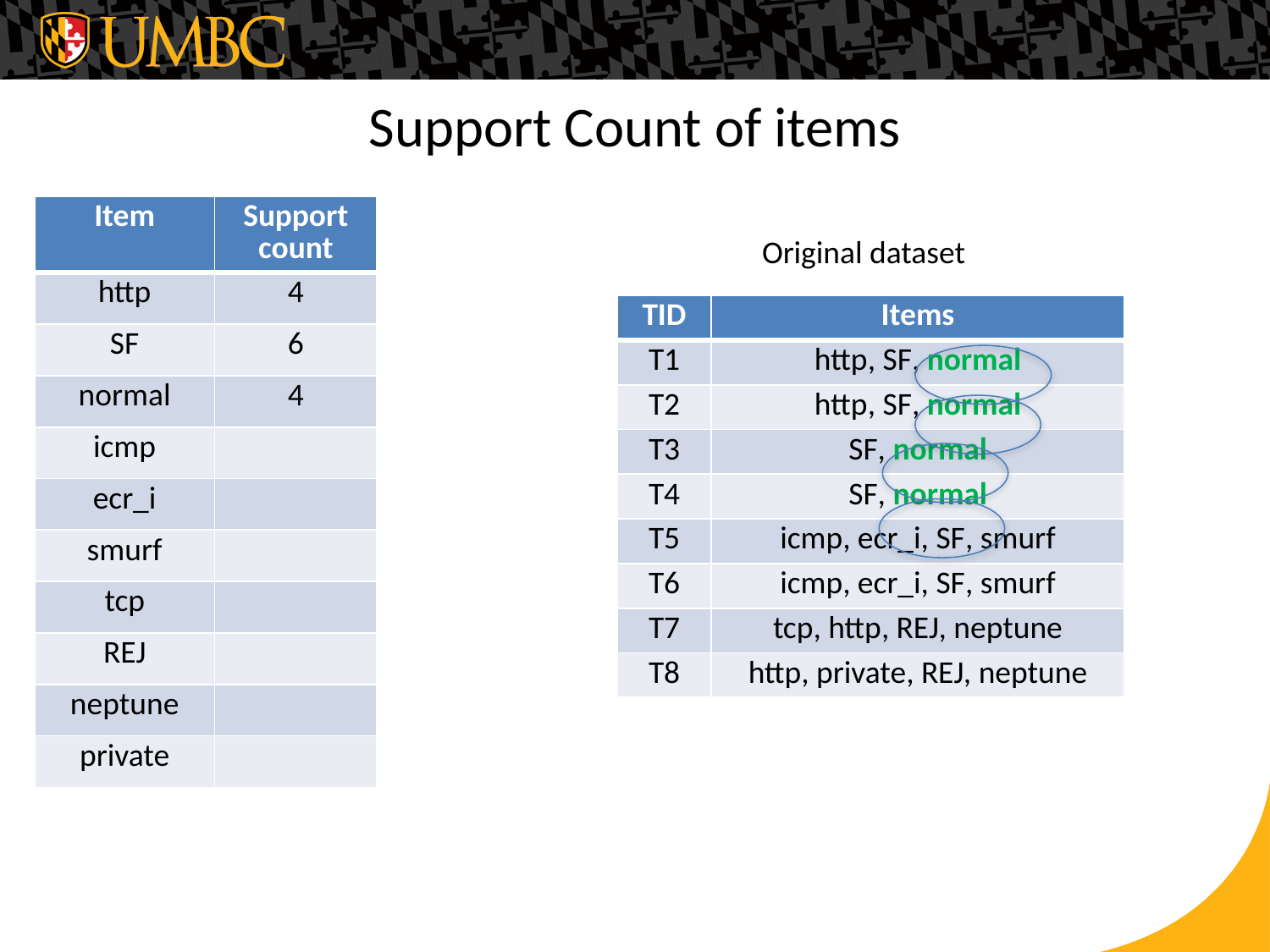

# Support Count of items
| Item | Support count |
| --- | --- |
| http | 4 |
| SF | 6 |
| normal | 4 |
| icmp |  |
| ecr\_i |  |
| smurf |  |
| tcp |  |
| REJ |  |
| neptune |  |
| private |  |
Original dataset
| TID | Items |
| --- | --- |
| T1 | http, SF, normal |
| T2 | http, SF, normal |
| T3 | SF, normal |
| T4 | SF, normal |
| T5 | icmp, ecr\_i, SF, smurf |
| T6 | icmp, ecr\_i, SF, smurf |
| T7 | tcp, http, REJ, neptune |
| T8 | http, private, REJ, neptune |